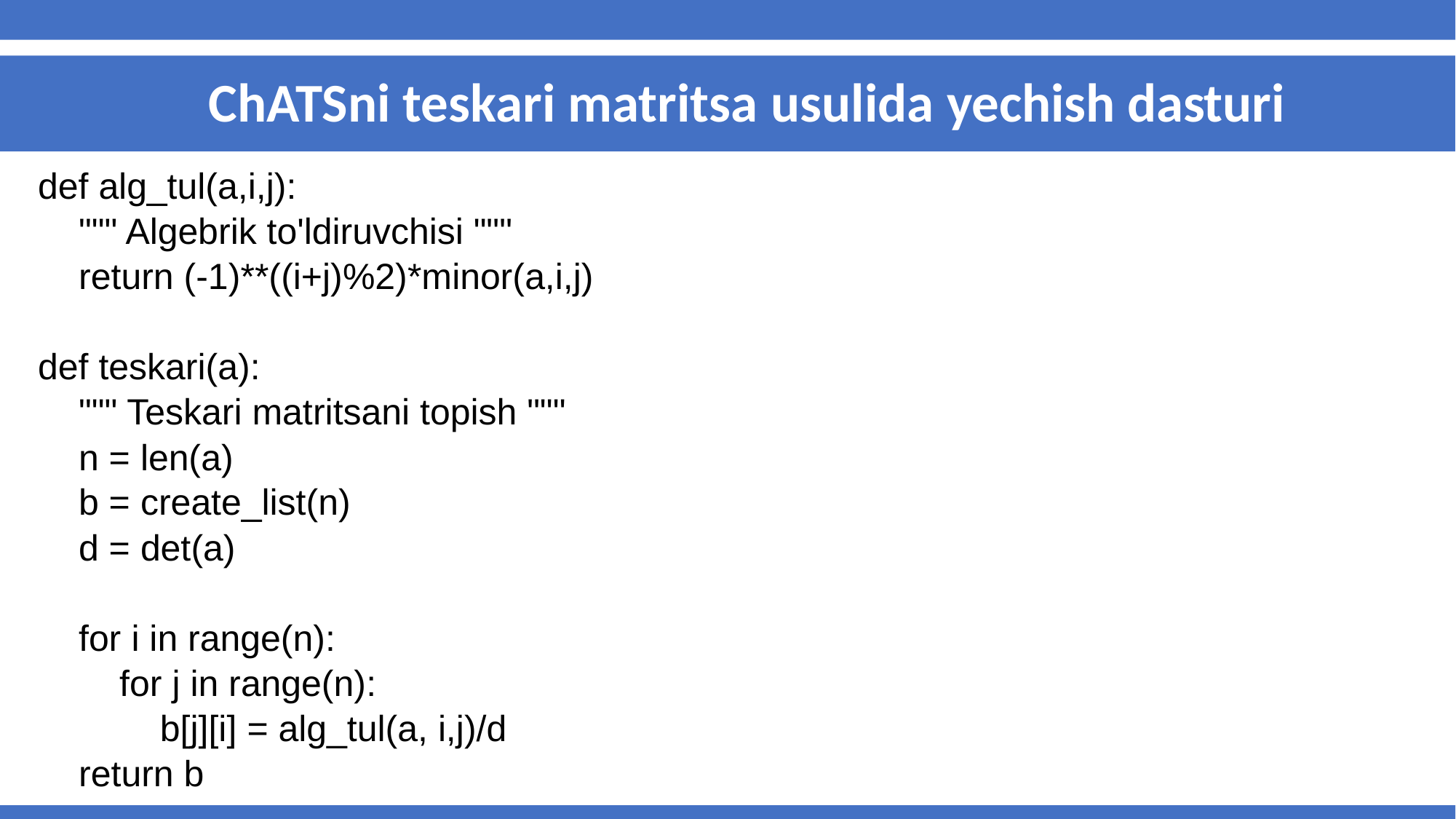

# ChATSni teskari matritsa usulida yechish dasturi
def alg_tul(a,i,j):
    """ Algebrik to'ldiruvchisi """
    return (-1)**((i+j)%2)*minor(a,i,j)

def teskari(a):
    """ Teskari matritsani topish """
    n = len(a)
    b = create_list(n)
    d = det(a)

    for i in range(n):
        for j in range(n):
            b[j][i] = alg_tul(a, i,j)/d
    return b